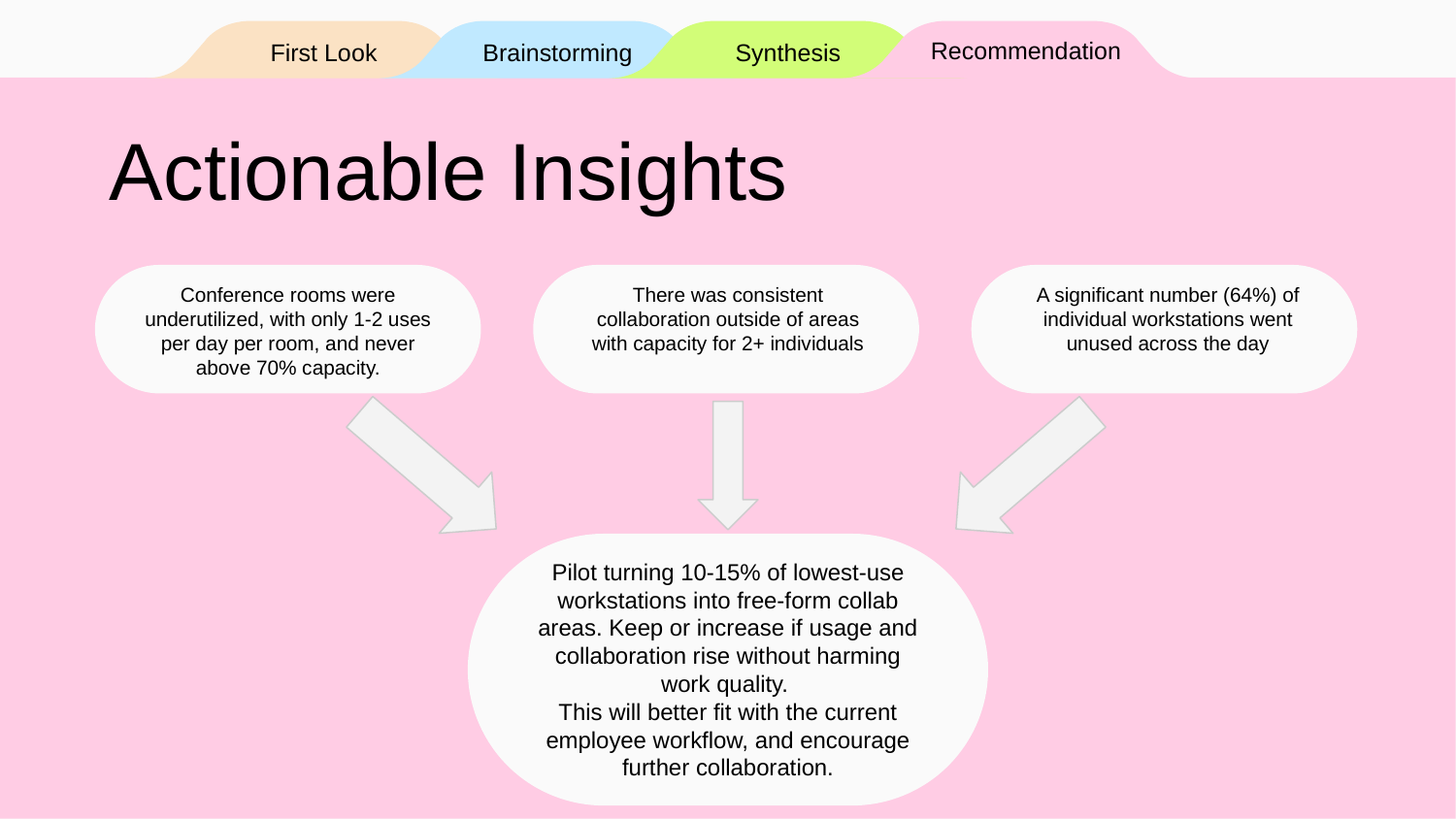

# Recommendation
First Look
Brainstorming
Synthesis
Actionable Insights

Conference rooms were underutilized, with only 1-2 uses per day per room, and never above 70% capacity.
There was consistent collaboration outside of areas with capacity for 2+ individuals
A significant number (64%) of individual workstations went unused across the day

Pilot turning 10-15% of lowest-use workstations into free-form collab areas. Keep or increase if usage and collaboration rise without harming work quality.
This will better fit with the current employee workflow, and encourage further collaboration.